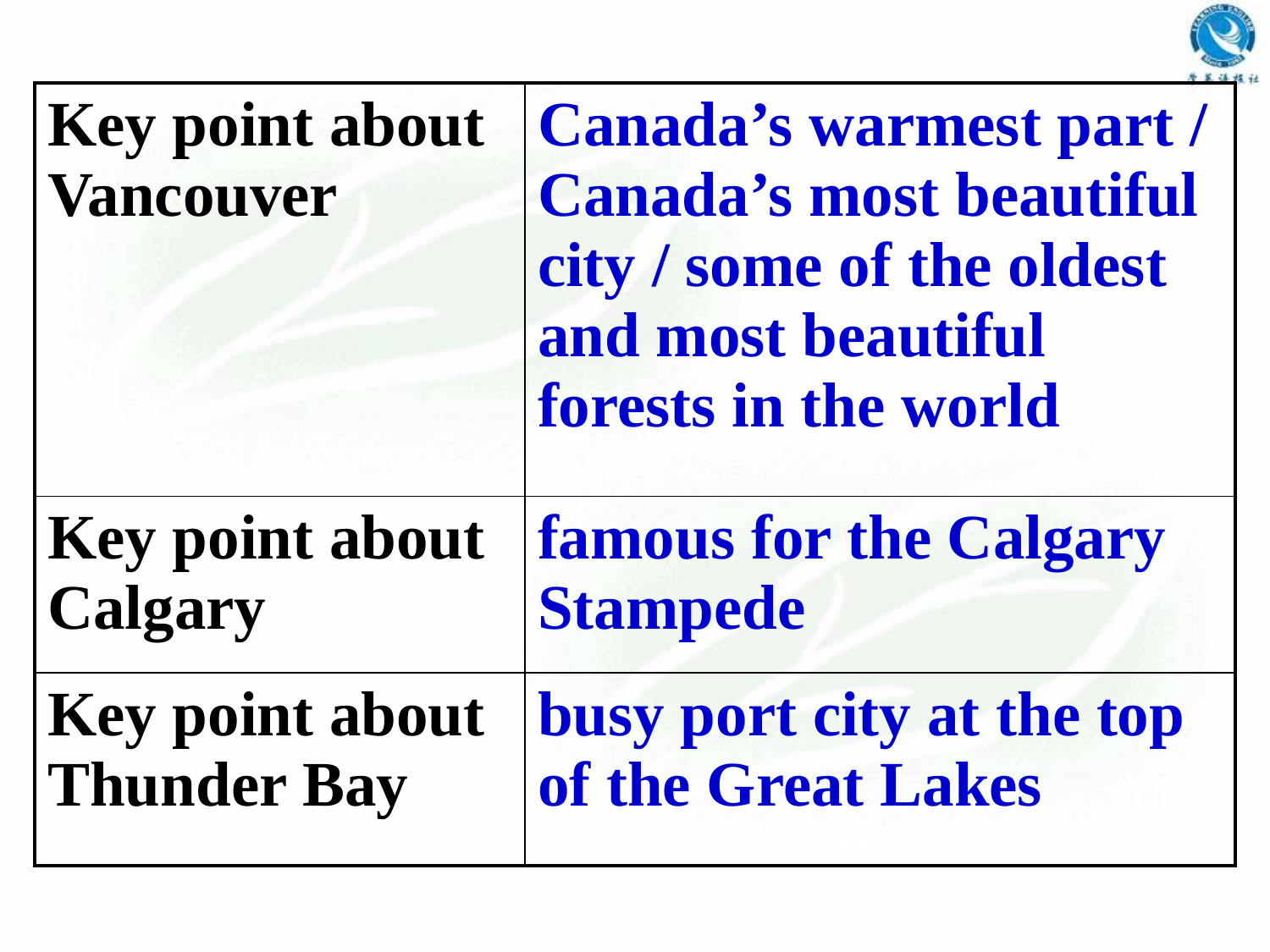

| Key point about Vancouver | Canada’s warmest part / Canada’s most beautiful city / some of the oldest and most beautiful forests in the world |
| --- | --- |
| Key point about Calgary | famous for the Calgary Stampede |
| Key point about Thunder Bay | busy port city at the top of the Great Lakes |